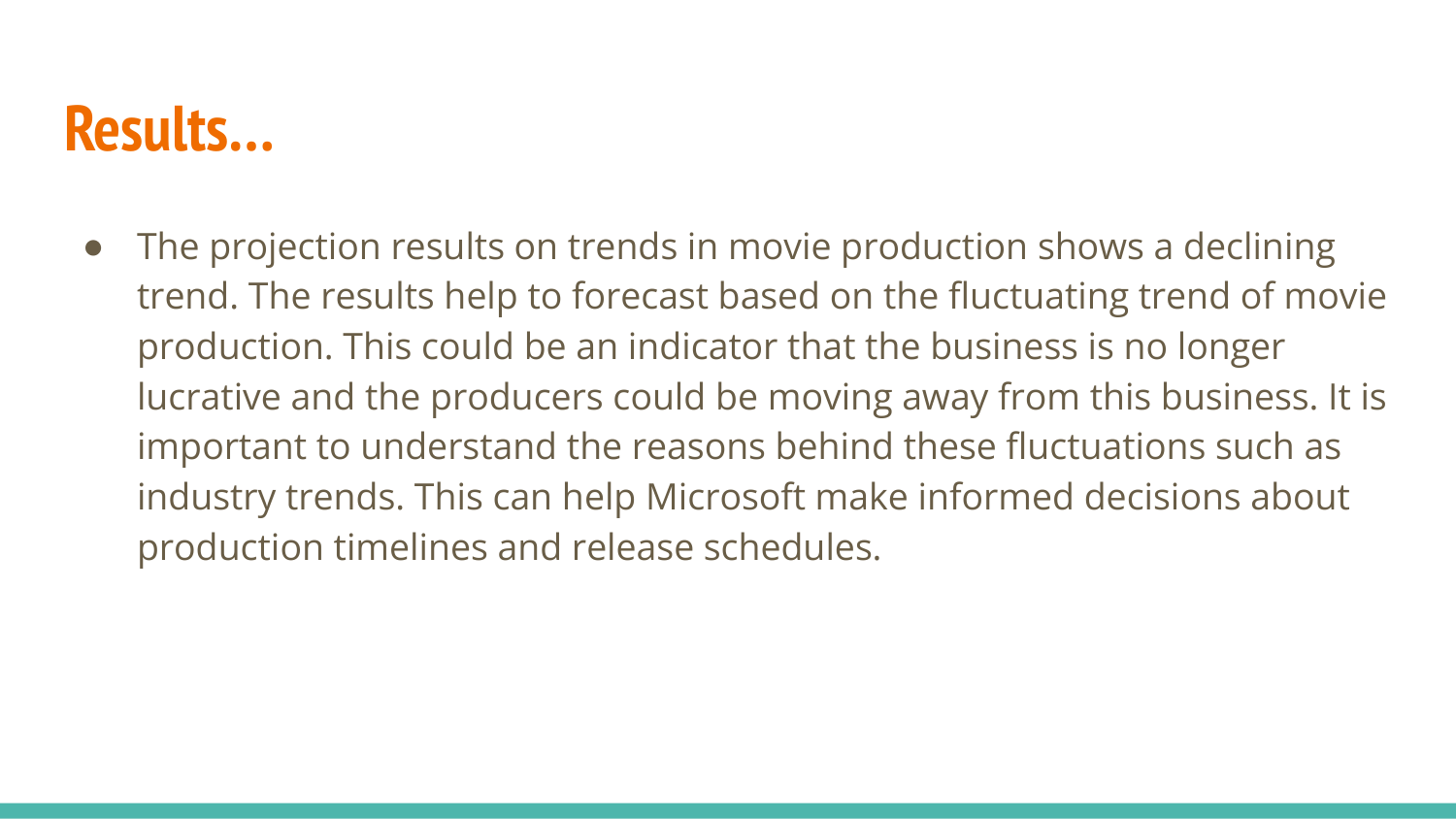

# Results…
The projection results on trends in movie production shows a declining trend. The results help to forecast based on the fluctuating trend of movie production. This could be an indicator that the business is no longer lucrative and the producers could be moving away from this business. It is important to understand the reasons behind these fluctuations such as industry trends. This can help Microsoft make informed decisions about production timelines and release schedules.